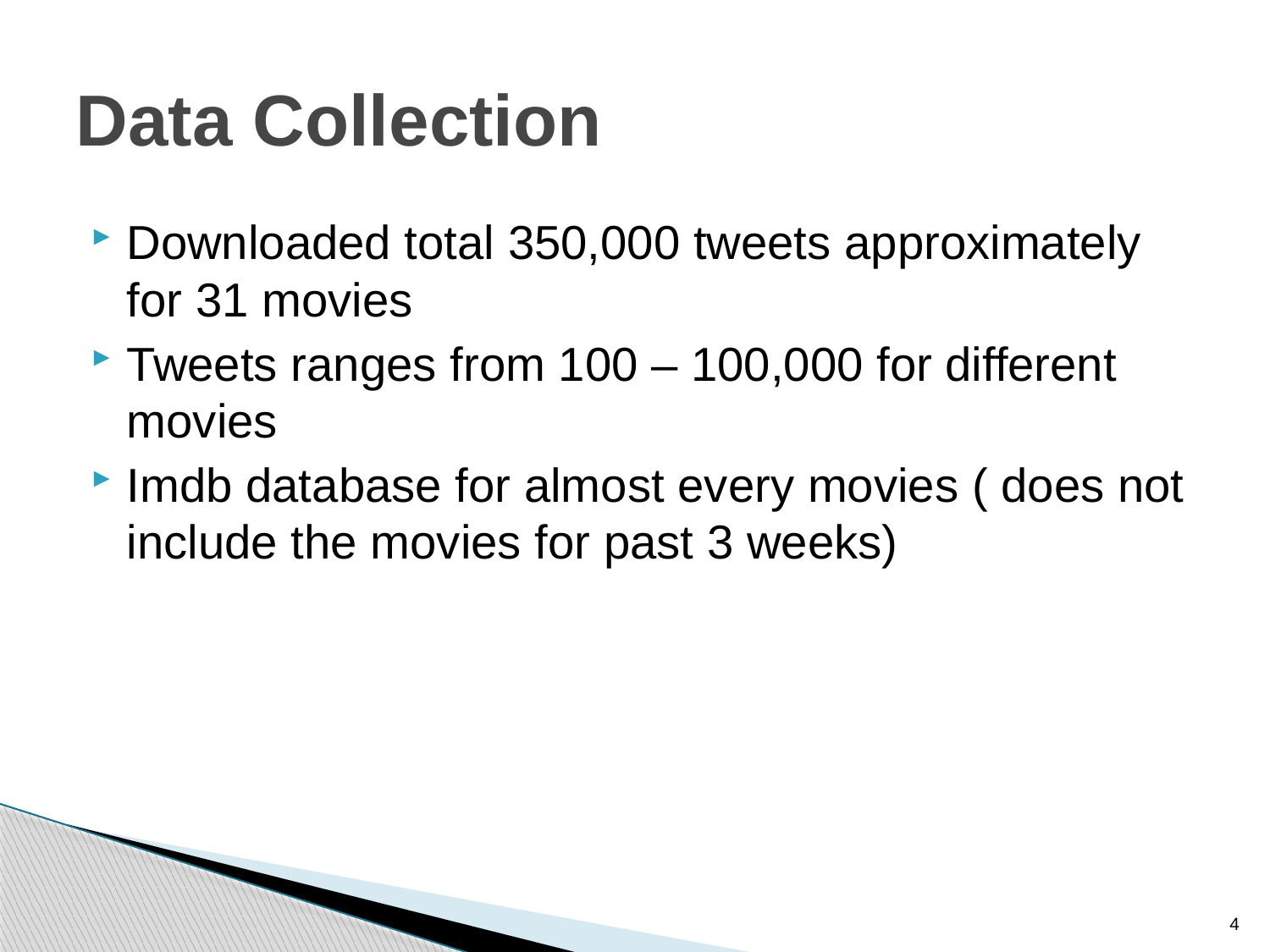

# Data Collection
Downloaded total 350,000 tweets approximately for 31 movies
Tweets ranges from 100 – 100,000 for different movies
Imdb database for almost every movies ( does not include the movies for past 3 weeks)

4